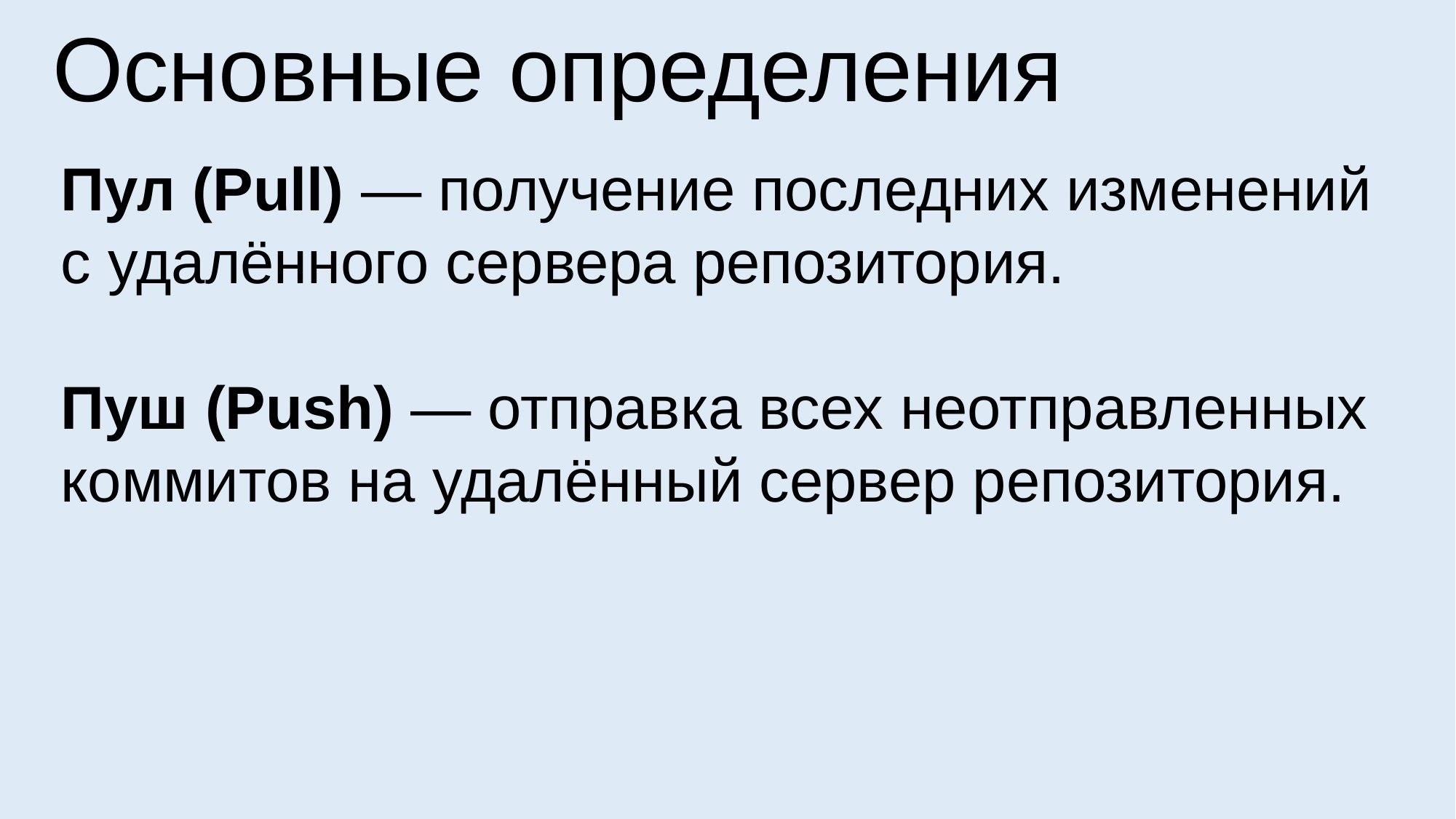

Основные определения
Пул (Pull) — получение последних изменений с удалённого сервера репозитория.

Пуш (Push) — отправка всех неотправленных коммитов на удалённый сервер репозитория.